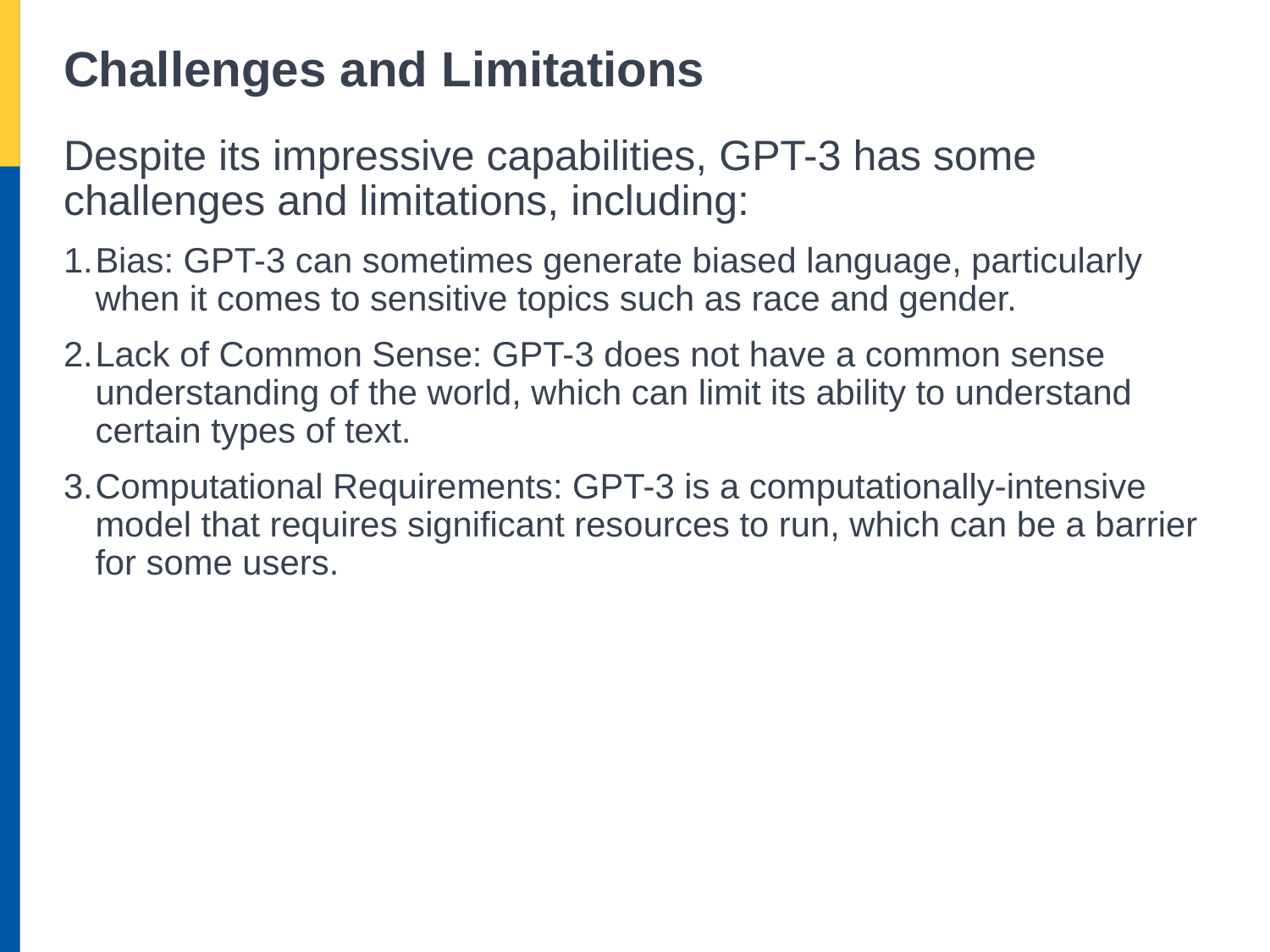

# Challenges and Limitations
Despite its impressive capabilities, GPT-3 has some challenges and limitations, including:
Bias: GPT-3 can sometimes generate biased language, particularly when it comes to sensitive topics such as race and gender.
Lack of Common Sense: GPT-3 does not have a common sense understanding of the world, which can limit its ability to understand certain types of text.
Computational Requirements: GPT-3 is a computationally-intensive model that requires significant resources to run, which can be a barrier for some users.